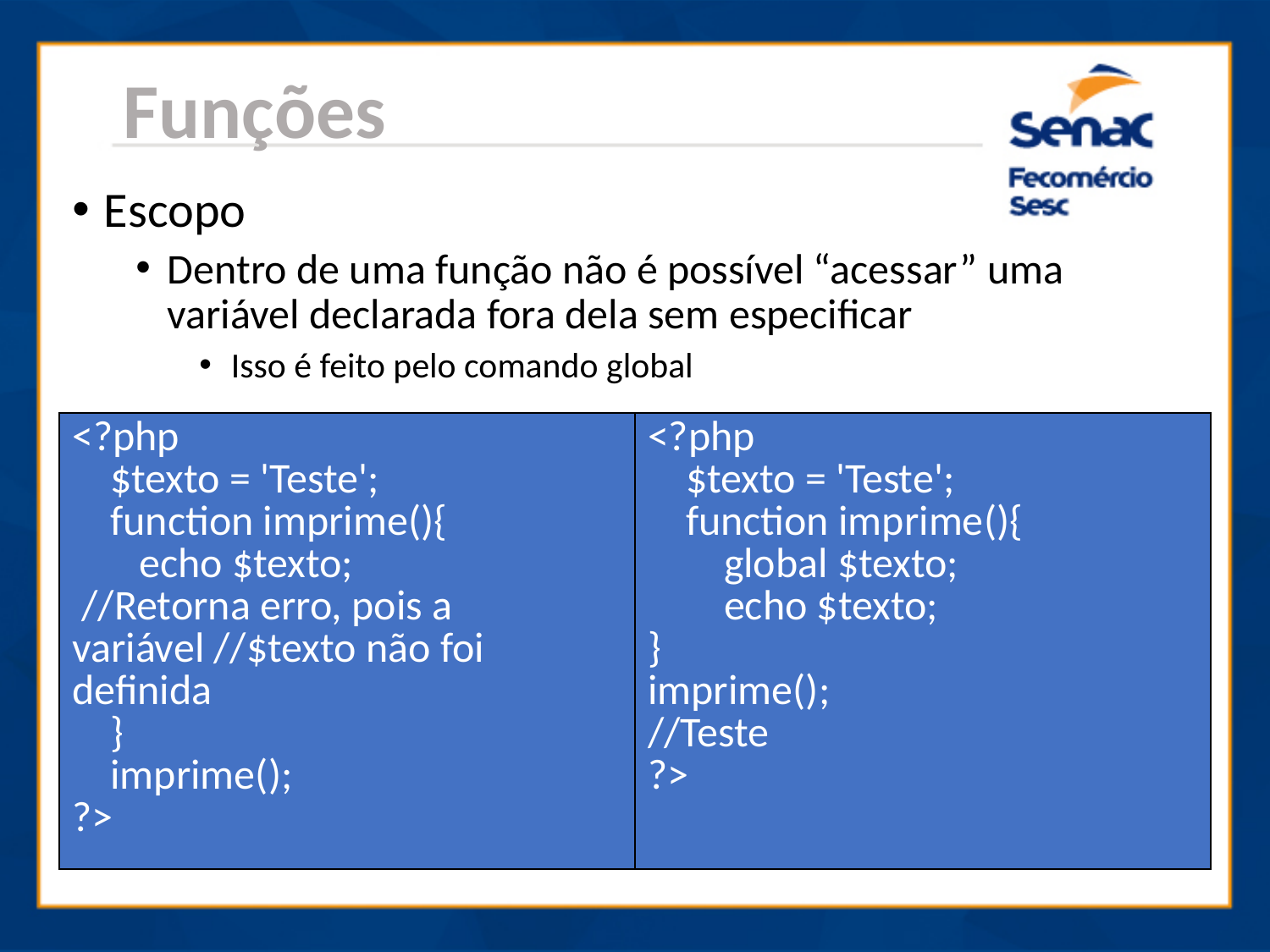

Funções
Escopo
Dentro de uma função não é possível “acessar” uma variável declarada fora dela sem especificar
Isso é feito pelo comando global
| <?php $texto = 'Teste'; function imprime(){ echo $texto; //Retorna erro, pois a variável //$texto não foi definida } imprime(); ?> | <?php $texto = 'Teste'; function imprime(){ global $texto; echo $texto; } imprime(); //Teste ?> |
| --- | --- |